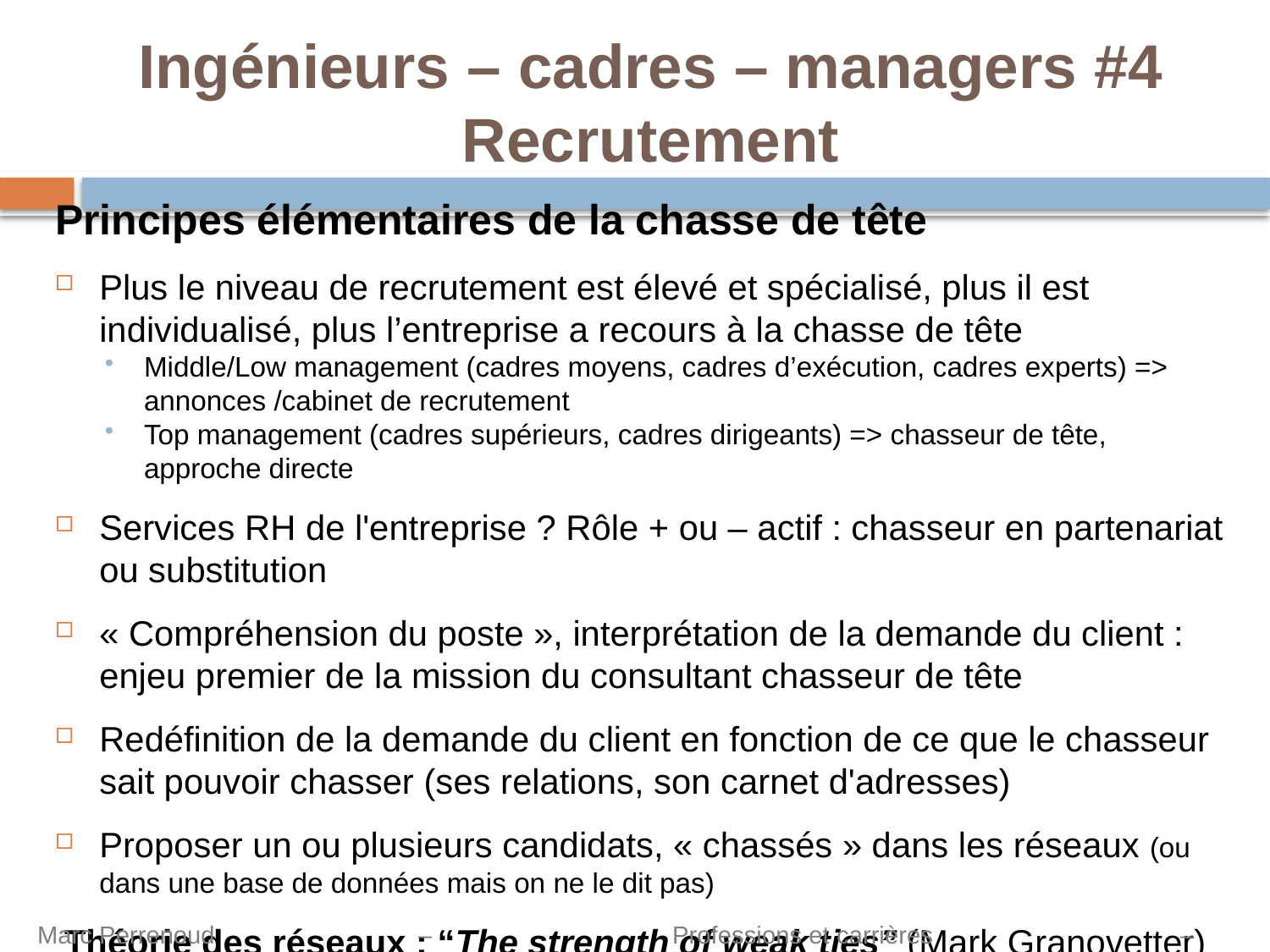

# Ingénieurs – cadres – managers #4 Recrutement
Principes élémentaires de la chasse de tête
Plus le niveau de recrutement est élevé et spécialisé, plus il est individualisé, plus l’entreprise a recours à la chasse de tête
Middle/Low management (cadres moyens, cadres d’exécution, cadres experts) => annonces /cabinet de recrutement
Top management (cadres supérieurs, cadres dirigeants) => chasseur de tête, approche directe
Services RH de l'entreprise ? Rôle + ou – actif : chasseur en partenariat ou substitution
« Compréhension du poste », interprétation de la demande du client : enjeu premier de la mission du consultant chasseur de tête
Redéfinition de la demande du client en fonction de ce que le chasseur sait pouvoir chasser (ses relations, son carnet d'adresses)
Proposer un ou plusieurs candidats, « chassés » dans les réseaux (ou dans une base de données mais on ne le dit pas)
Théorie des réseaux : “The strength of weak ties” (Mark Granovetter)

Marc Perrenoud 		– 		Professions et carrières 		– 		EPFL 2023